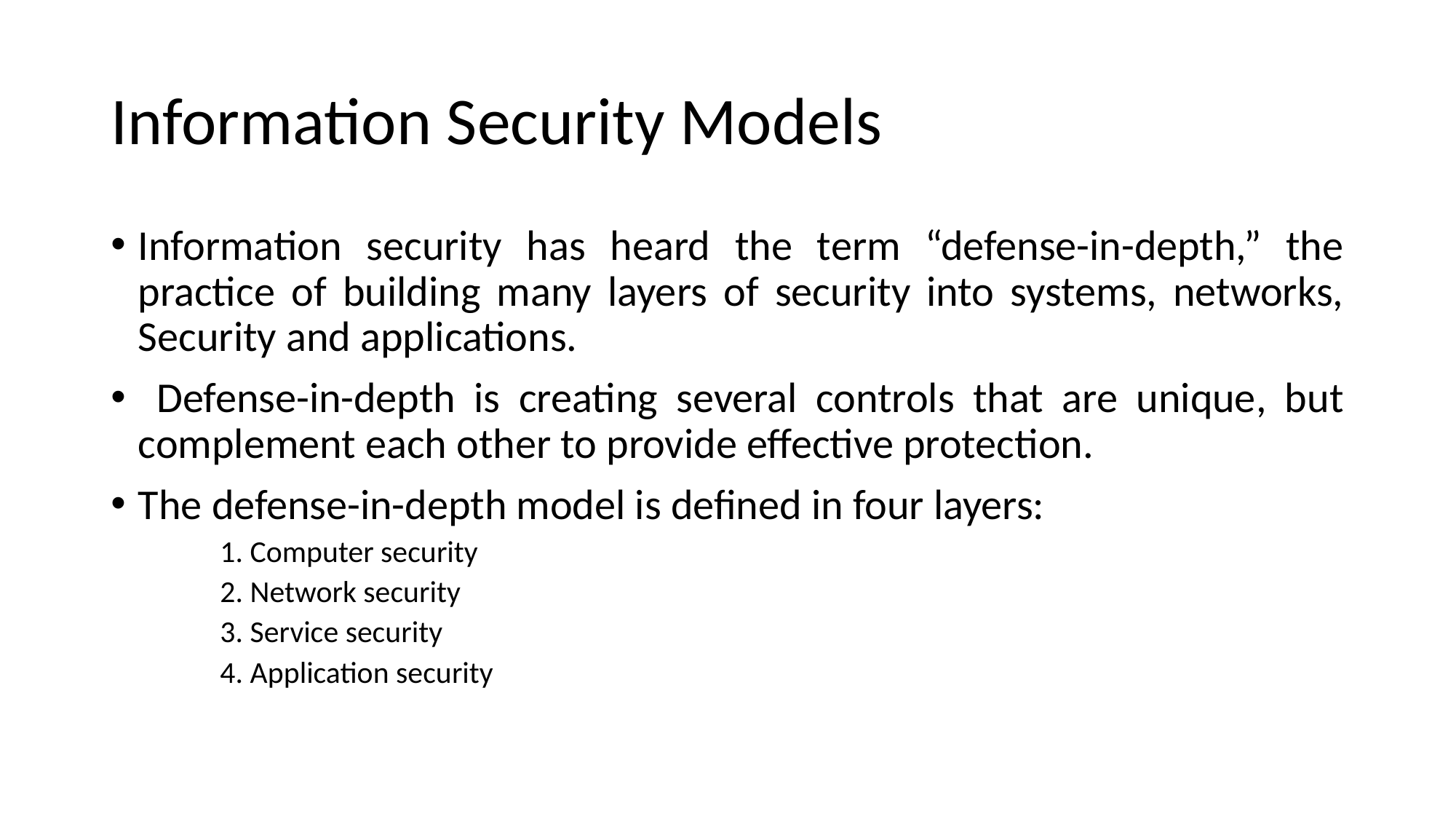

# Information Security Models
Information security has heard the term “defense-in-depth,” the practice of building many layers of security into systems, networks, Security and applications.
 Defense-in-depth is creating several controls that are unique, but complement each other to provide effective protection.
The defense-in-depth model is defined in four layers:
1. Computer security
2. Network security
3. Service security
4. Application security